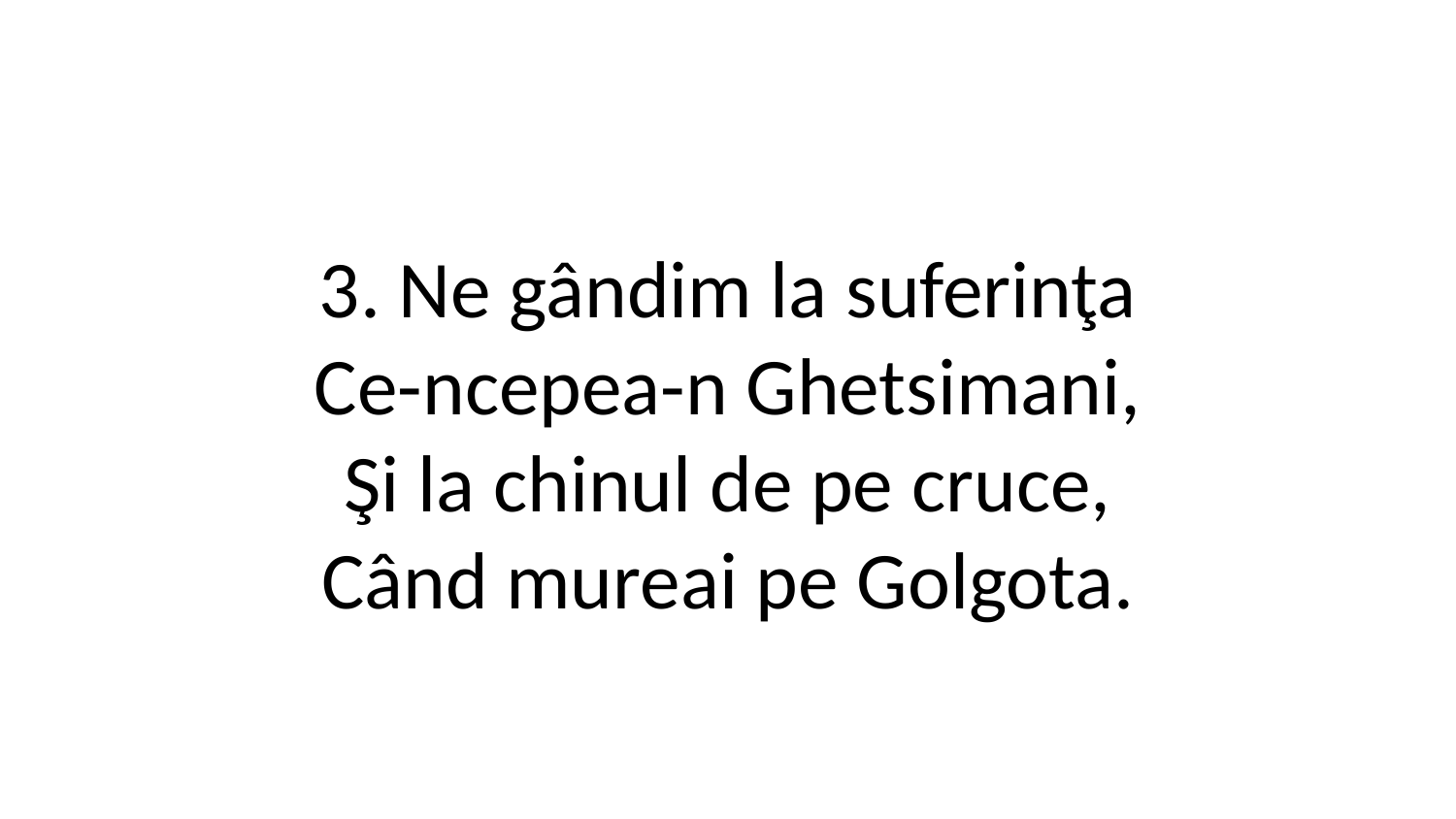

3. Ne gândim la suferinţa
Ce-ncepea-n Ghetsimani,
Şi la chinul de pe cruce,
Când mureai pe Golgota.